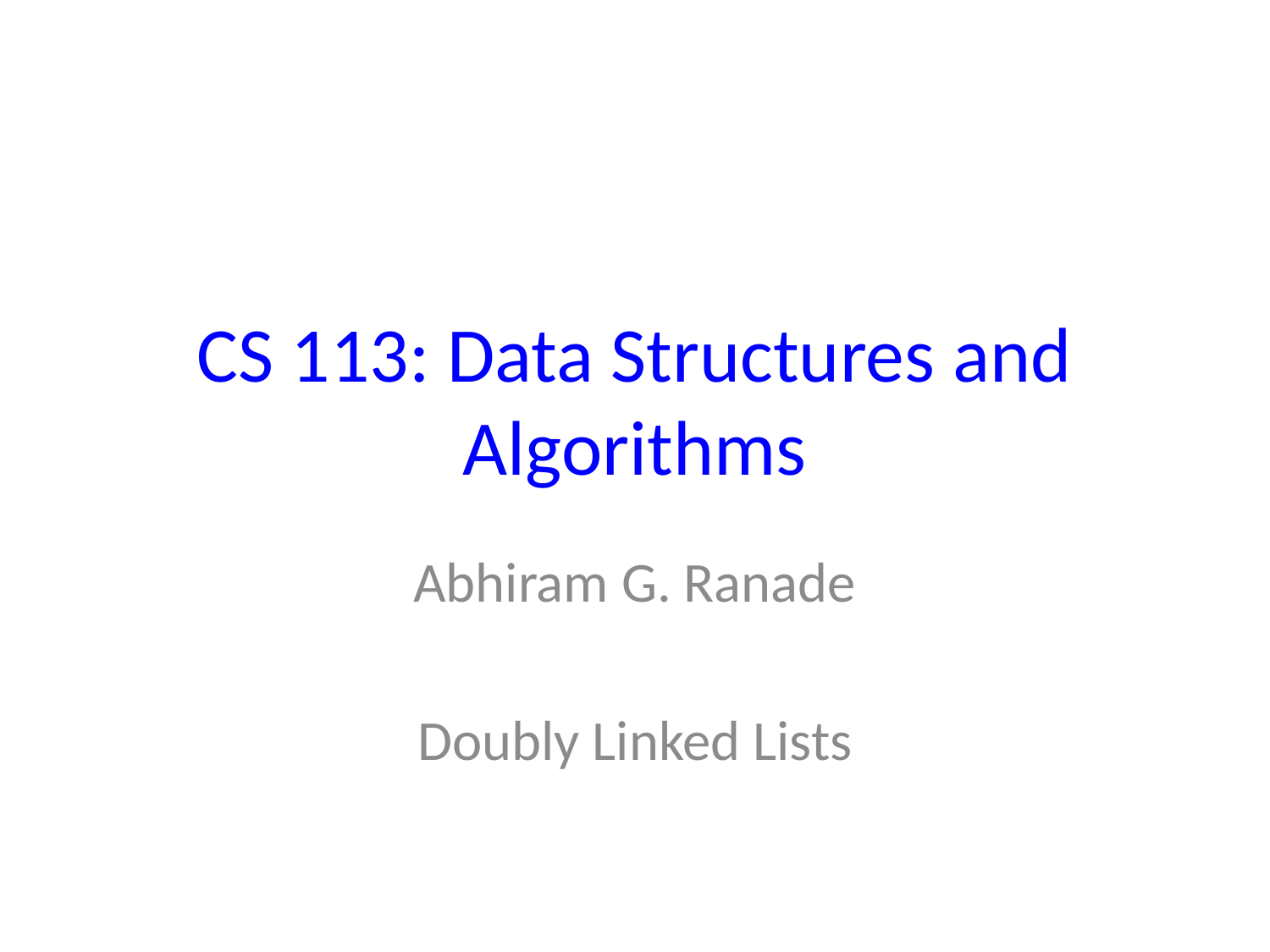

# CS 113: Data Structures and Algorithms
Abhiram G. Ranade

Doubly Linked Lists